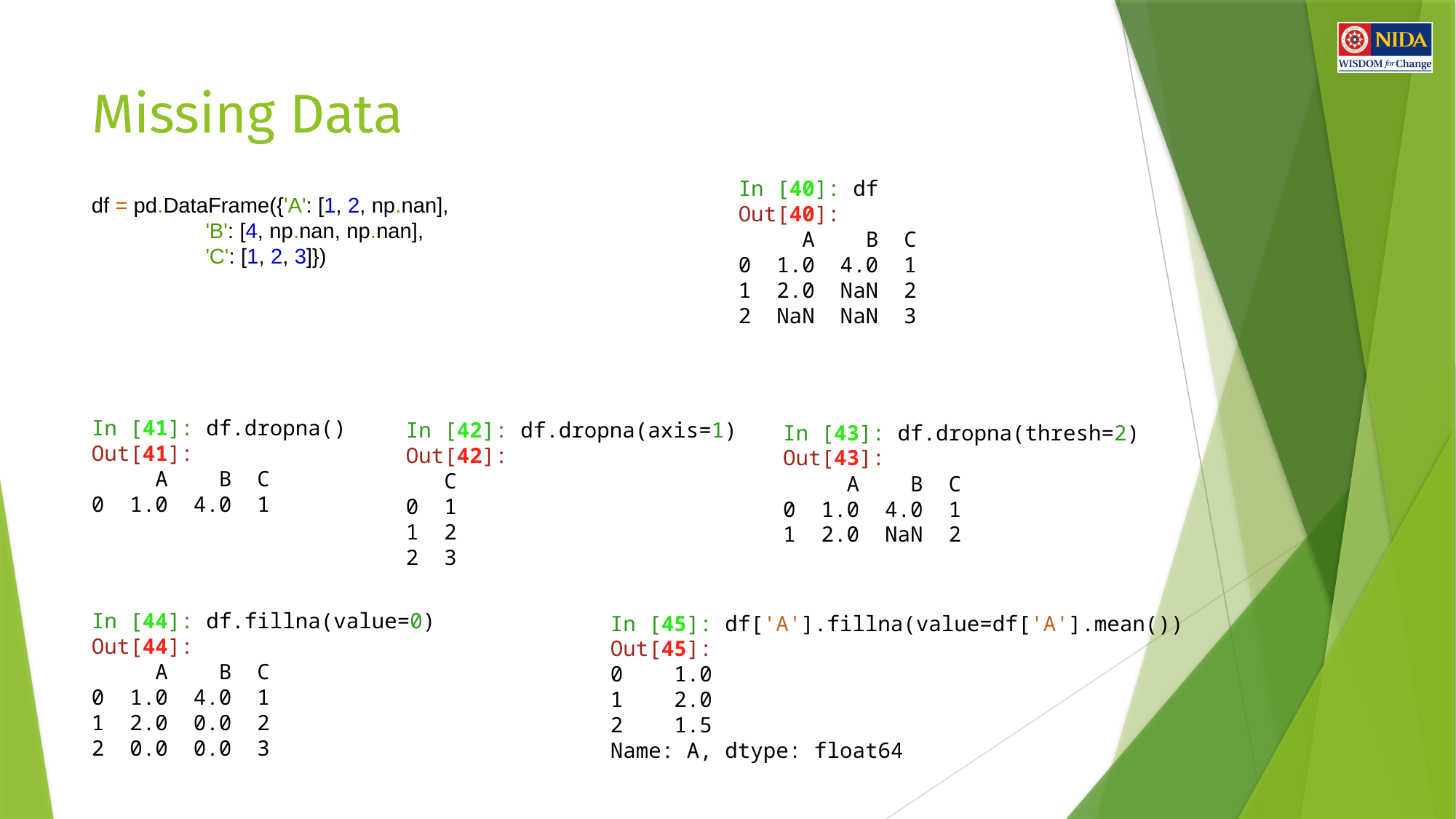

# Missing Data
In [40]: df
Out[40]:
     A    B  C
0  1.0  4.0  1
1  2.0  NaN  2
2  NaN  NaN  3
df = pd.DataFrame({'A': [1, 2, np.nan],
                   'B': [4, np.nan, np.nan],
                   'C': [1, 2, 3]})
In [41]: df.dropna()
Out[41]:
     A    B  C
0  1.0  4.0  1
In [42]: df.dropna(axis=1)
Out[42]:
   C
0  1
1  2
2  3
In [43]: df.dropna(thresh=2)
Out[43]:
     A    B  C
0  1.0  4.0  1
1  2.0  NaN  2
In [44]: df.fillna(value=0)
Out[44]:
     A    B  C
0  1.0  4.0  1
1  2.0  0.0  2
2  0.0  0.0  3
In [45]: df['A'].fillna(value=df['A'].mean())
Out[45]:
0    1.0
1    2.0
2    1.5
Name: A, dtype: float64